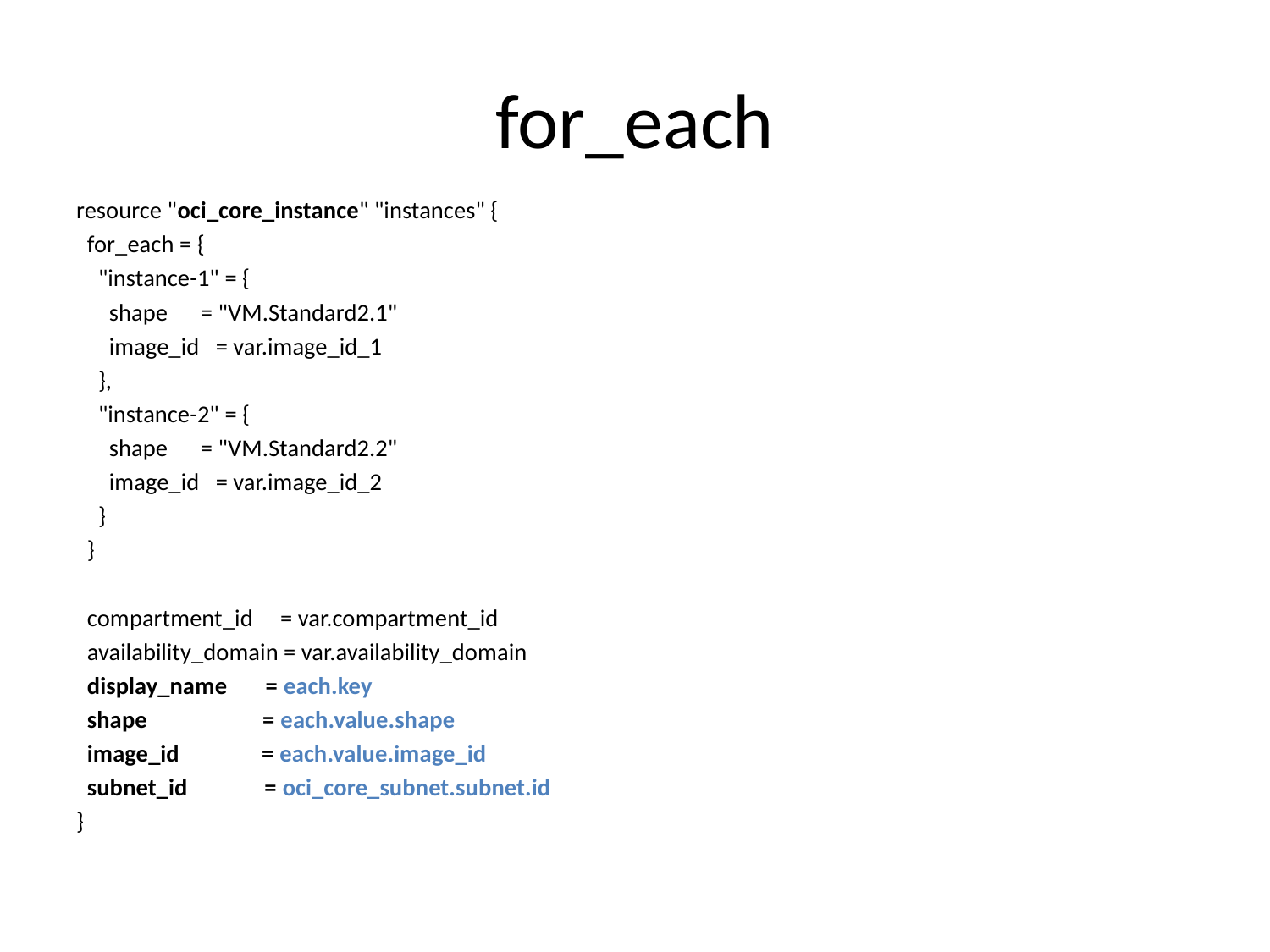

# for_each
resource "oci_core_instance" "instances" {
  for_each = {
    "instance-1" = {
      shape      = "VM.Standard2.1"
      image_id   = var.image_id_1
    },
    "instance-2" = {
      shape      = "VM.Standard2.2"
      image_id   = var.image_id_2
    }
  }

  compartment_id     = var.compartment_id
  availability_domain = var.availability_domain
  display_name       = each.key
  shape                     = each.value.shape
  image_id               = each.value.image_id
  subnet_id              = oci_core_subnet.subnet.id
}